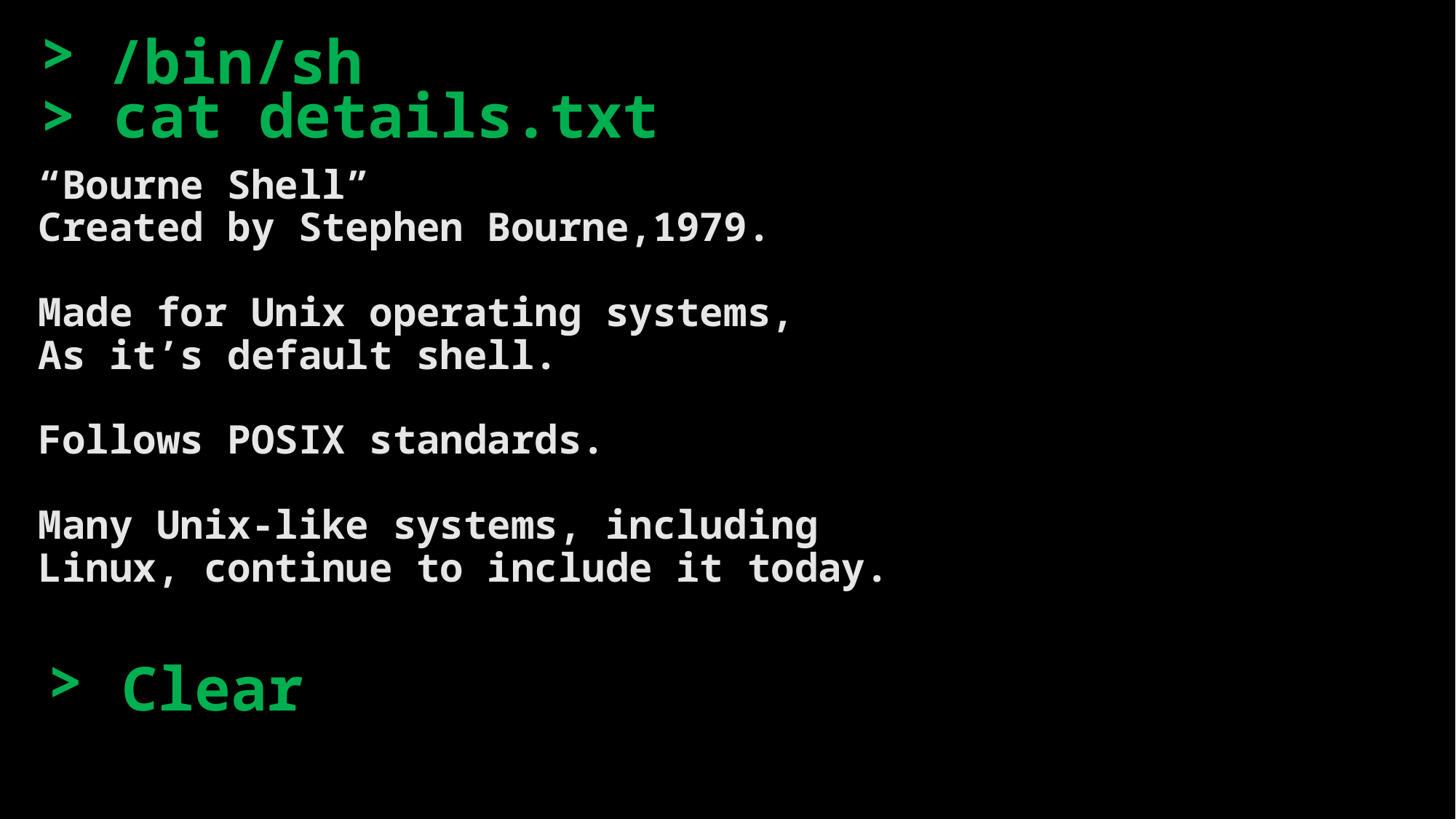

/bin/sh
# >
> cat details.txt
“Bourne Shell”
Created by Stephen Bourne,1979.

Made for Unix operating systems,
As it’s default shell.

Follows POSIX standards.

Many Unix-like systems, including
Linux, continue to include it today.

 Clear
>